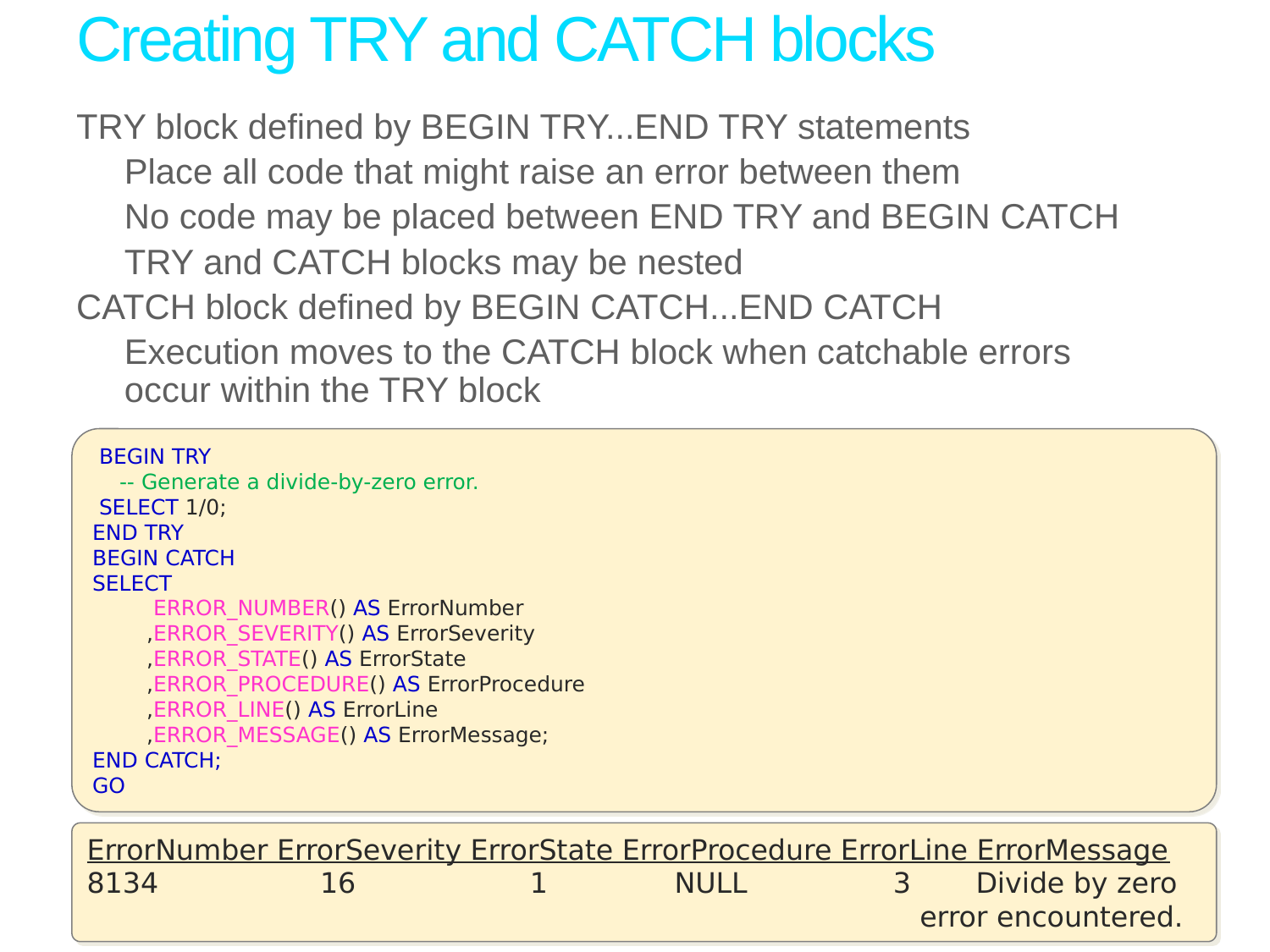

# Creating TRY and CATCH blocks
TRY block defined by BEGIN TRY...END TRY statements
Place all code that might raise an error between them
No code may be placed between END TRY and BEGIN CATCH
TRY and CATCH blocks may be nested
CATCH block defined by BEGIN CATCH...END CATCH
Execution moves to the CATCH block when catchable errors occur within the TRY block

 BEGIN TRY
    -- Generate a divide-by-zero error.
 SELECT 1/0;
END TRY
BEGIN CATCH
SELECT
         ERROR_NUMBER() AS ErrorNumber
        ,ERROR_SEVERITY() AS ErrorSeverity
        ,ERROR_STATE() AS ErrorState
        ,ERROR_PROCEDURE() AS ErrorProcedure
        ,ERROR_LINE() AS ErrorLine
        ,ERROR_MESSAGE() AS ErrorMessage;
END CATCH;
GO
ErrorNumber ErrorSeverity ErrorState ErrorProcedure ErrorLine ErrorMessage
8134	            16 	       1	         NULL	     3	Divide by zero   						        error encountered.